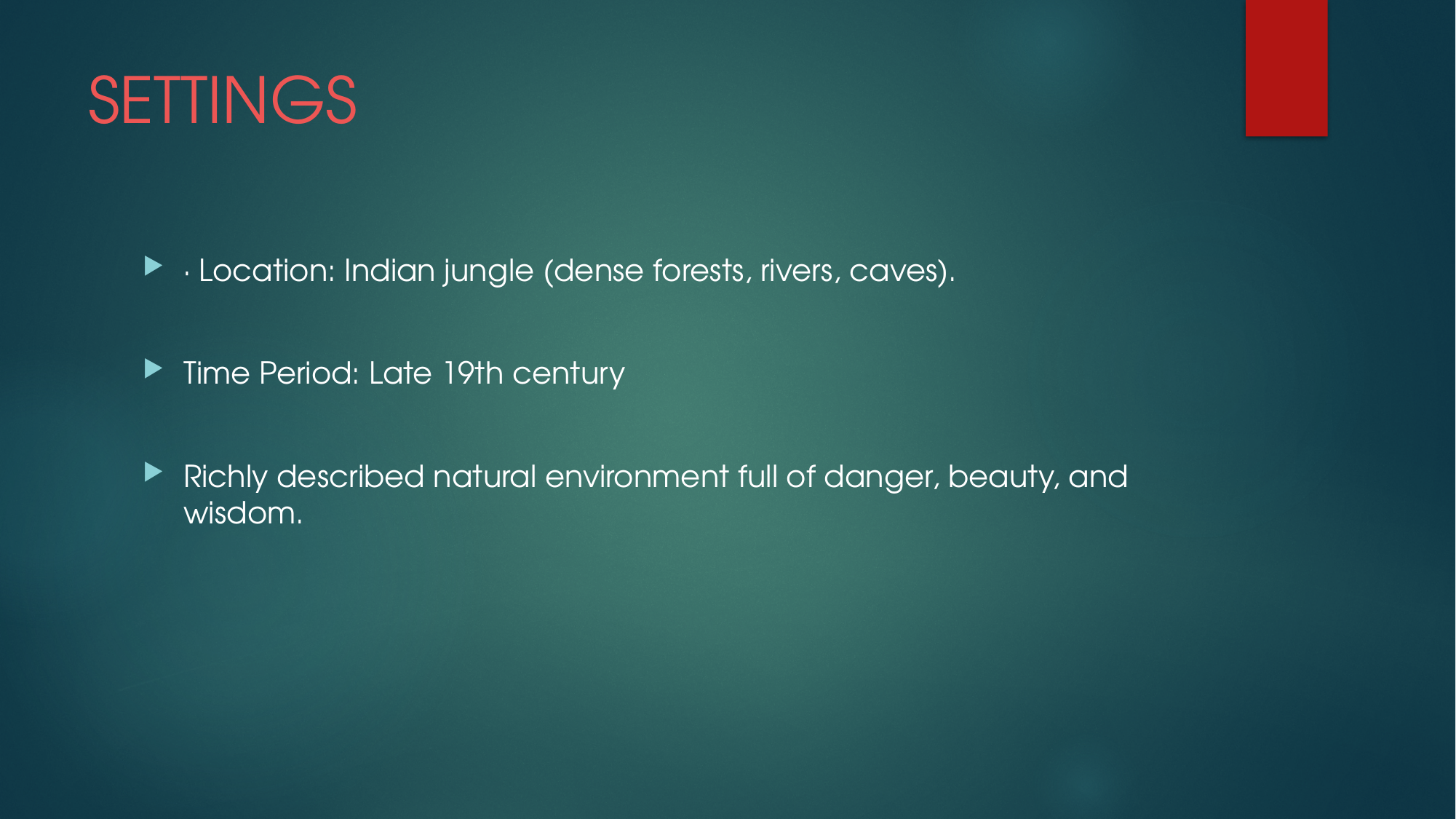

# SETTINGS
· Location: Indian jungle (dense forests, rivers, caves).

Time Period: Late 19th century

Richly described natural environment full of danger, beauty, and wisdom.